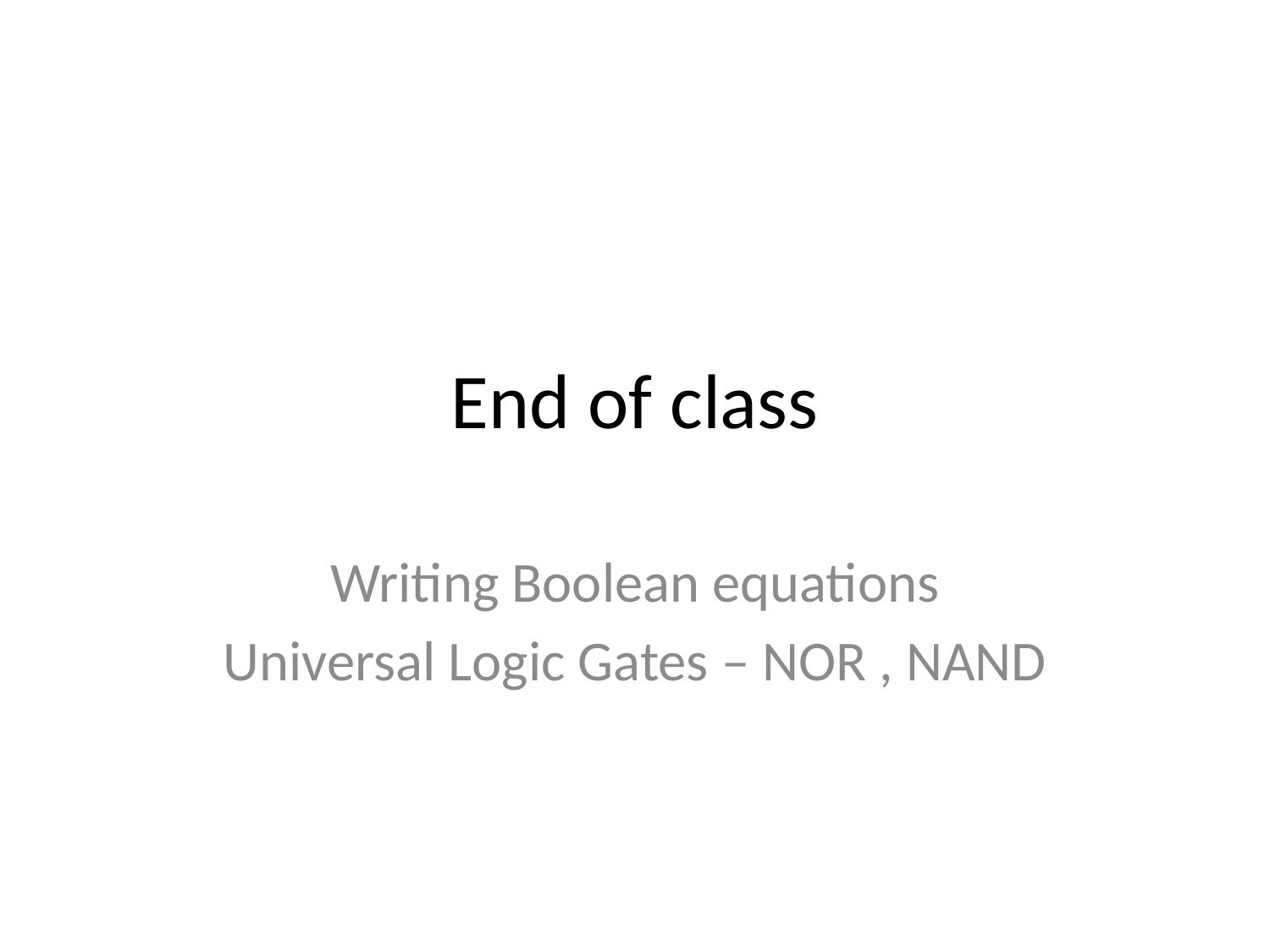

# End of class
Writing Boolean equations
Universal Logic Gates – NOR , NAND